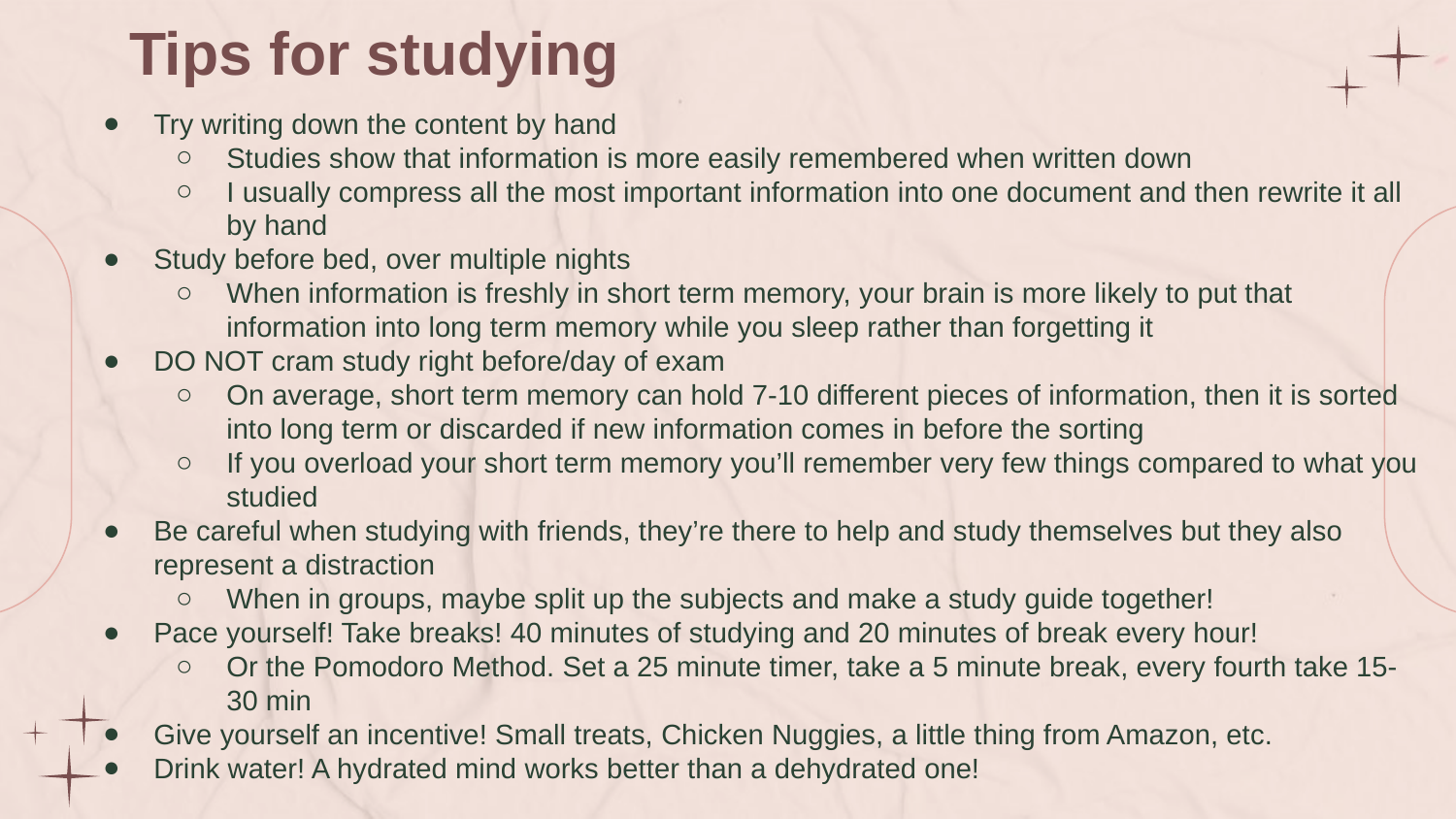

# Tips for studying
Try writing down the content by hand
Studies show that information is more easily remembered when written down
I usually compress all the most important information into one document and then rewrite it all by hand
Study before bed, over multiple nights
When information is freshly in short term memory, your brain is more likely to put that information into long term memory while you sleep rather than forgetting it
DO NOT cram study right before/day of exam
On average, short term memory can hold 7-10 different pieces of information, then it is sorted into long term or discarded if new information comes in before the sorting
If you overload your short term memory you’ll remember very few things compared to what you studied
Be careful when studying with friends, they’re there to help and study themselves but they also represent a distraction
When in groups, maybe split up the subjects and make a study guide together!
Pace yourself! Take breaks! 40 minutes of studying and 20 minutes of break every hour!
Or the Pomodoro Method. Set a 25 minute timer, take a 5 minute break, every fourth take 15-30 min
Give yourself an incentive! Small treats, Chicken Nuggies, a little thing from Amazon, etc.
Drink water! A hydrated mind works better than a dehydrated one!